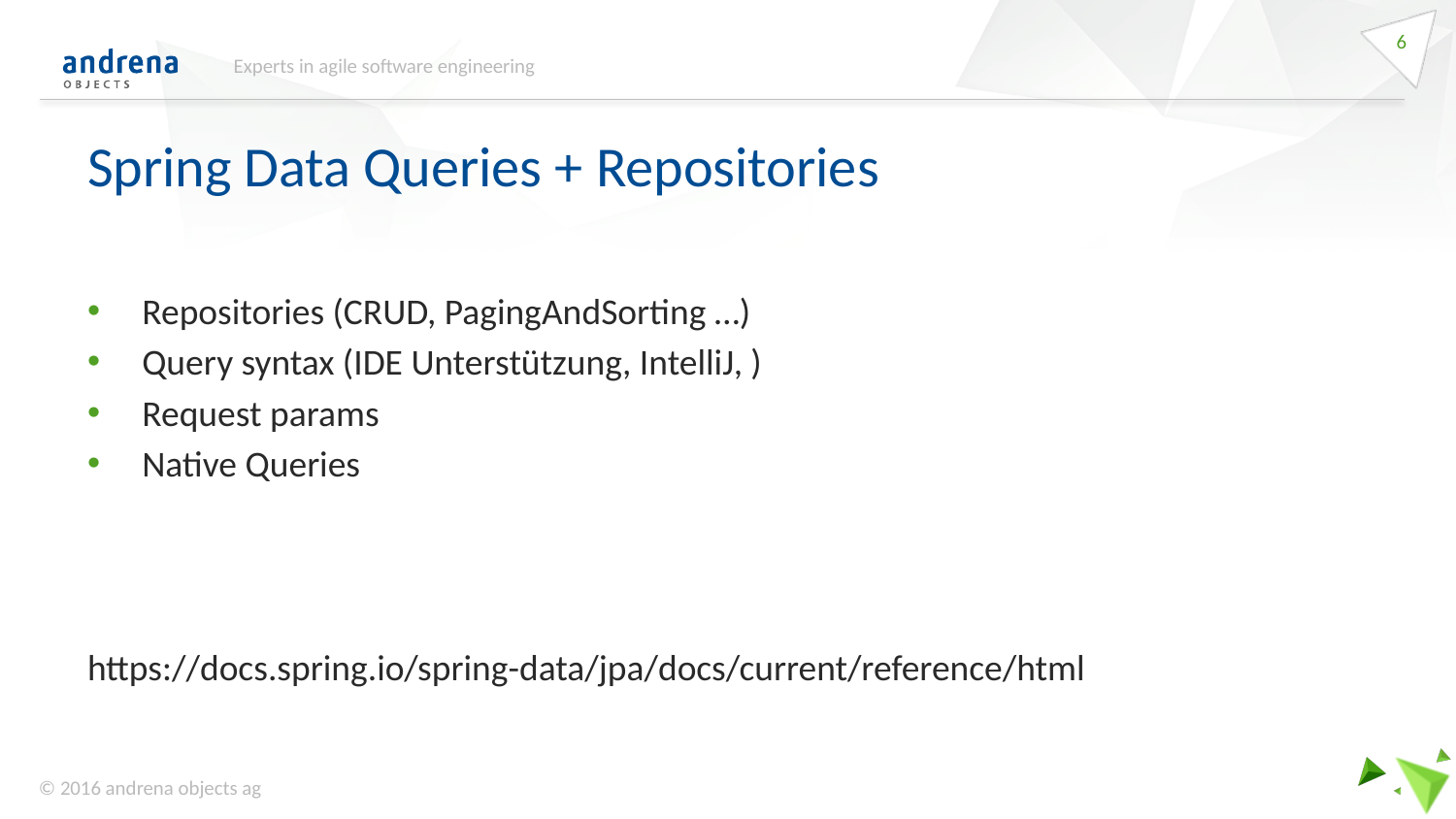

6
Experts in agile software engineering
# Spring Data Queries + Repositories
Repositories (CRUD, PagingAndSorting …)
Query syntax (IDE Unterstützung, IntelliJ, )
Request params
Native Queries

https://docs.spring.io/spring-data/jpa/docs/current/reference/html